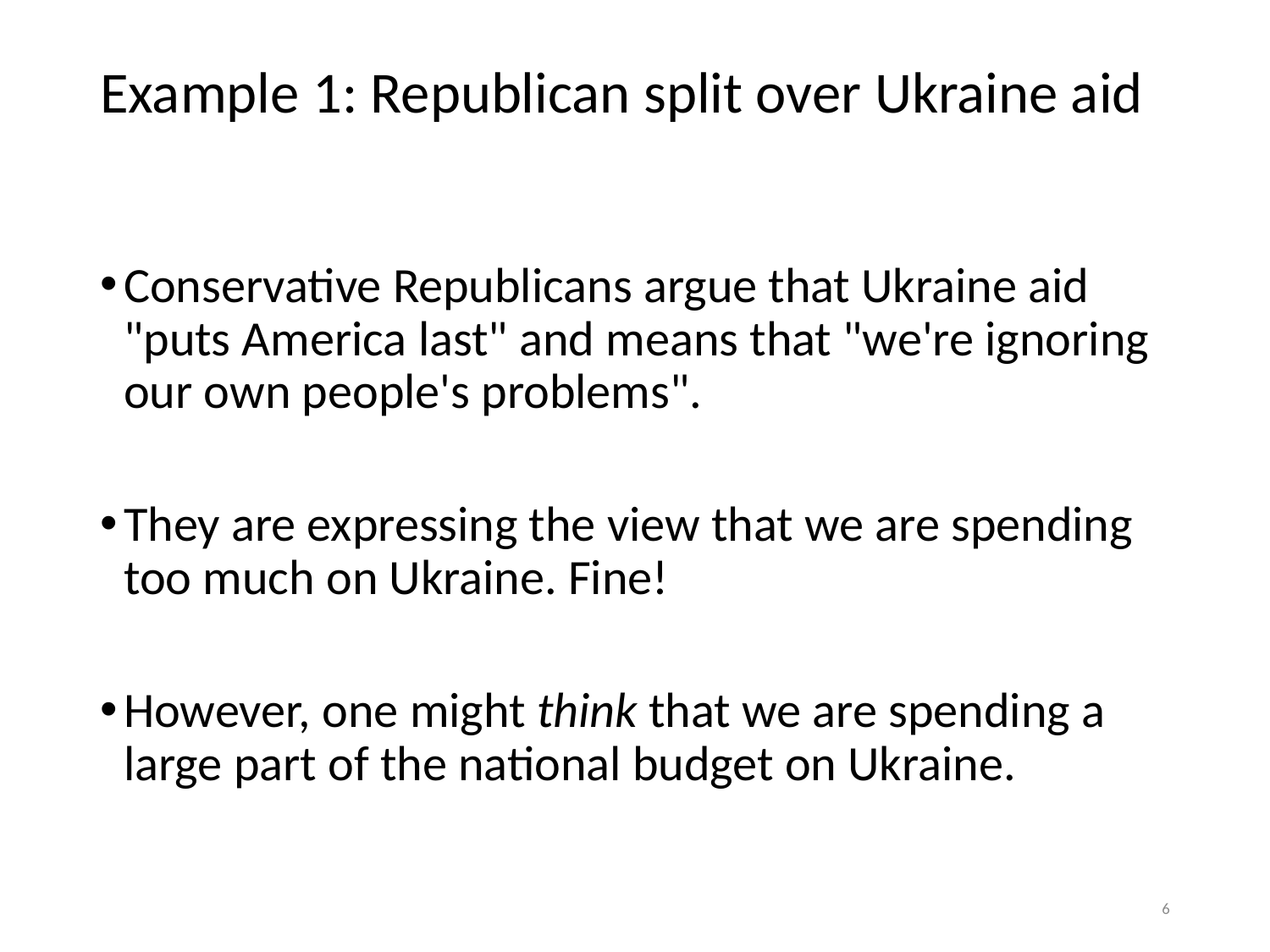

# Example 1: Republican split over Ukraine aid
Conservative Republicans argue that Ukraine aid "puts America last" and means that "we're ignoring our own people's problems".

They are expressing the view that we are spending too much on Ukraine. Fine!

However, one might think that we are spending a large part of the national budget on Ukraine.
6